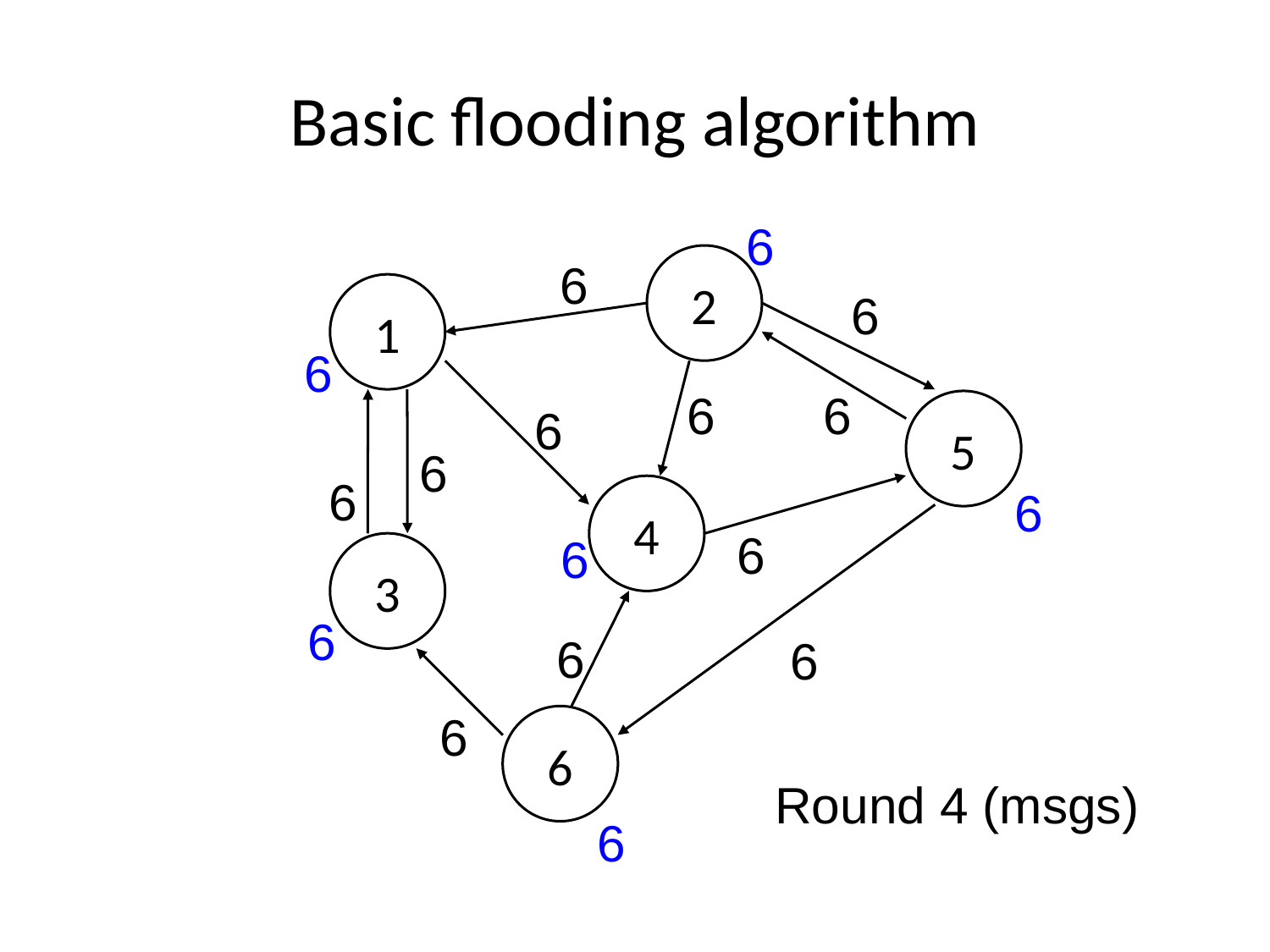

# Basic flooding algorithm
6
6
2
1
6

6

6
6

6
5
6
6
6

4

6
6
3

6
6
6

6
6
Round 4 (msgs)
6